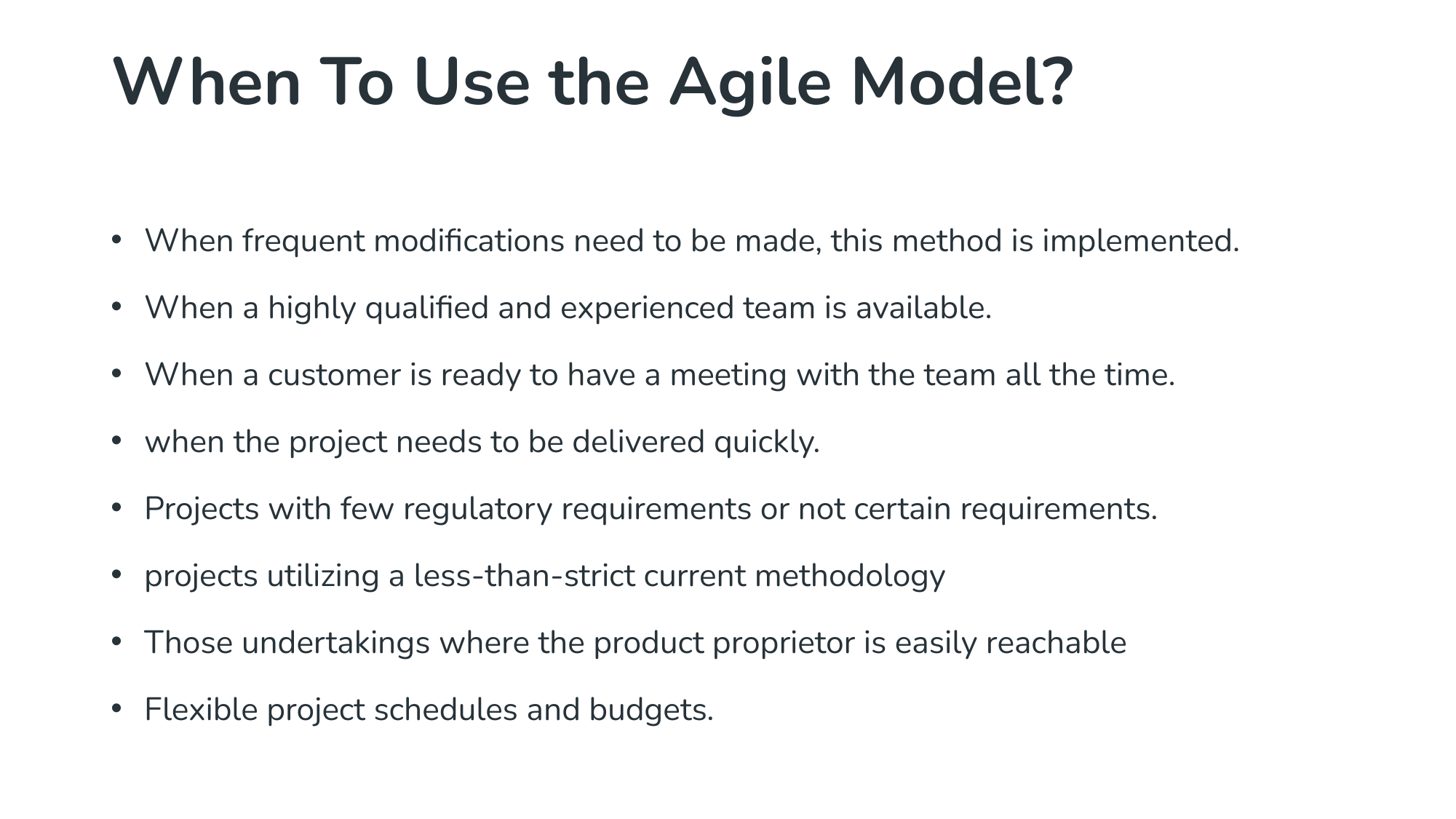

# When To Use the Agile Model?
When frequent modifications need to be made, this method is implemented.
When a highly qualified and experienced team is available.
When a customer is ready to have a meeting with the team all the time.
when the project needs to be delivered quickly.
Projects with few regulatory requirements or not certain requirements.
projects utilizing a less-than-strict current methodology
Those undertakings where the product proprietor is easily reachable
Flexible project schedules and budgets.